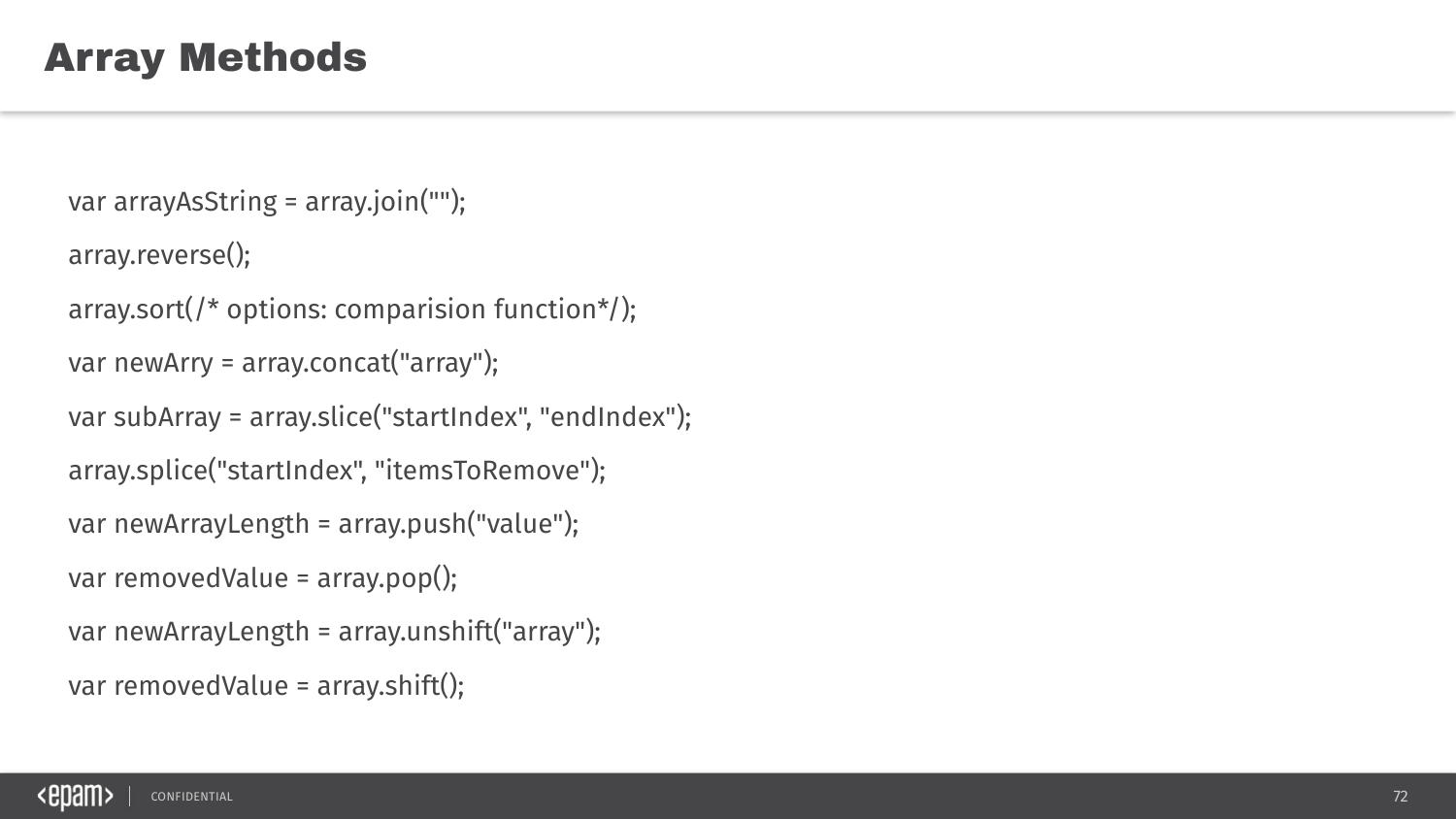

Array Methods
var arrayAsString = array.join("");
array.reverse();
array.sort(/* options: comparision function*/);
var newArry = array.concat("array");
var subArray = array.slice("startIndex", "endIndex");
array.splice("startIndex", "itemsToRemove");
var newArrayLength = array.push("value");
var removedValue = array.pop();
var newArrayLength = array.unshift("array");
var removedValue = array.shift();